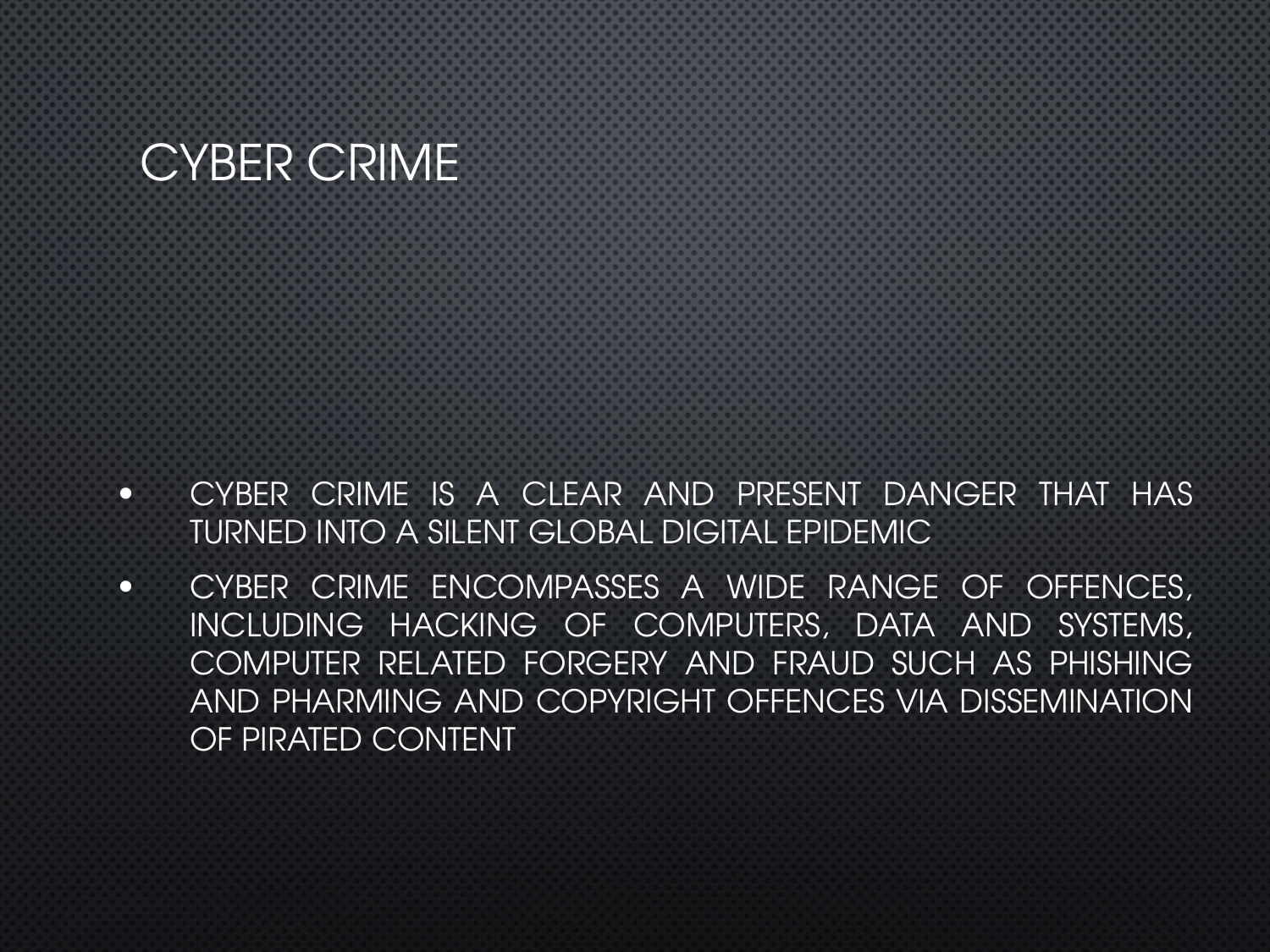

# Cyber crime
Cyber crime is a clear and present danger that has turned into a silent global digital epidemic
Cyber crime encompasses a wide range of offences, including hacking of computers, data and systems, computer related forgery and fraud such as phishing and pharming and copyright offences via dissemination of pirated content